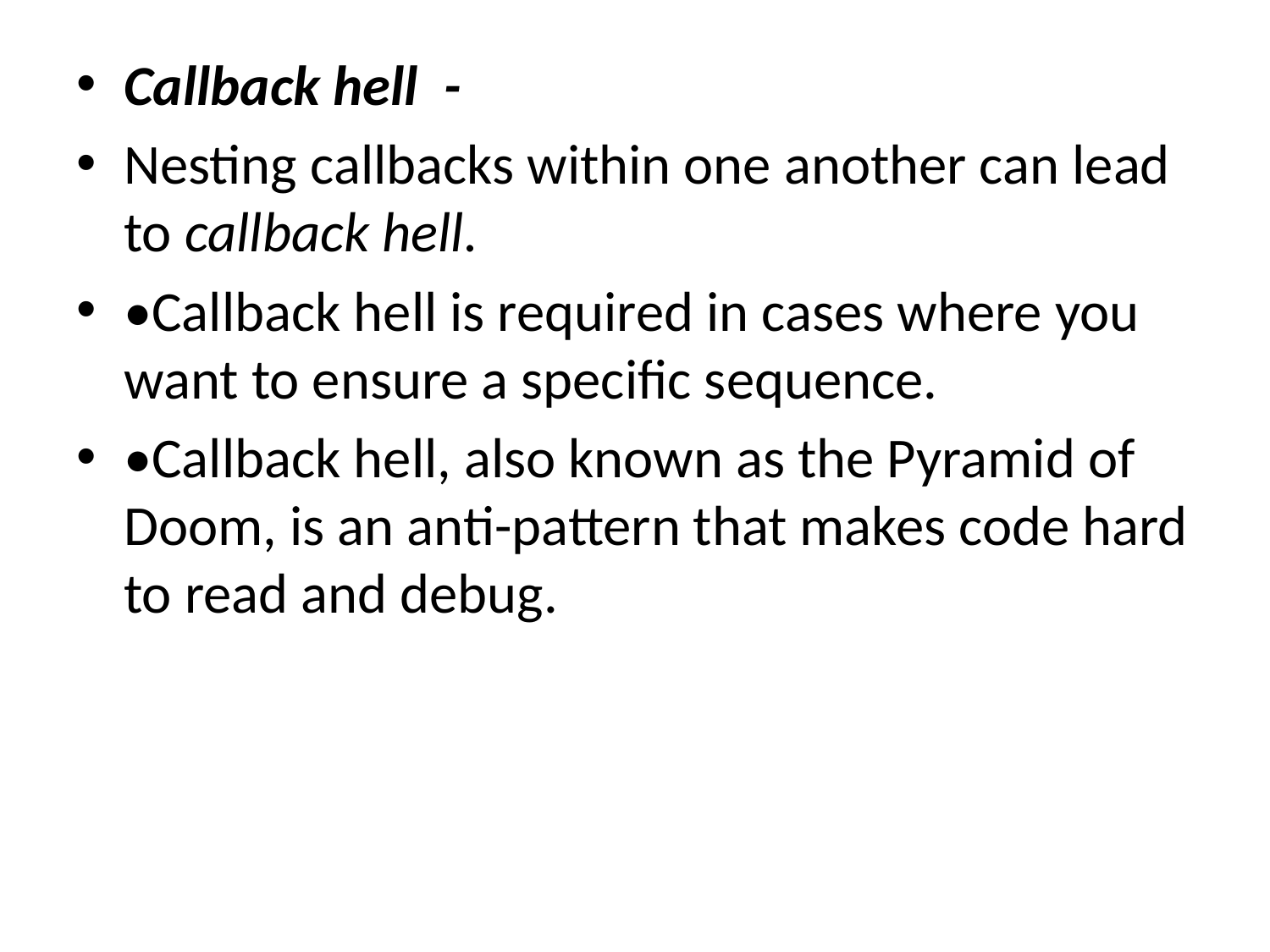

Callback hell  -
Nesting callbacks within one another can lead to callback hell.
•Callback hell is required in cases where you want to ensure a specific sequence.
•Callback hell, also known as the Pyramid of Doom, is an anti-pattern that makes code hard to read and debug.